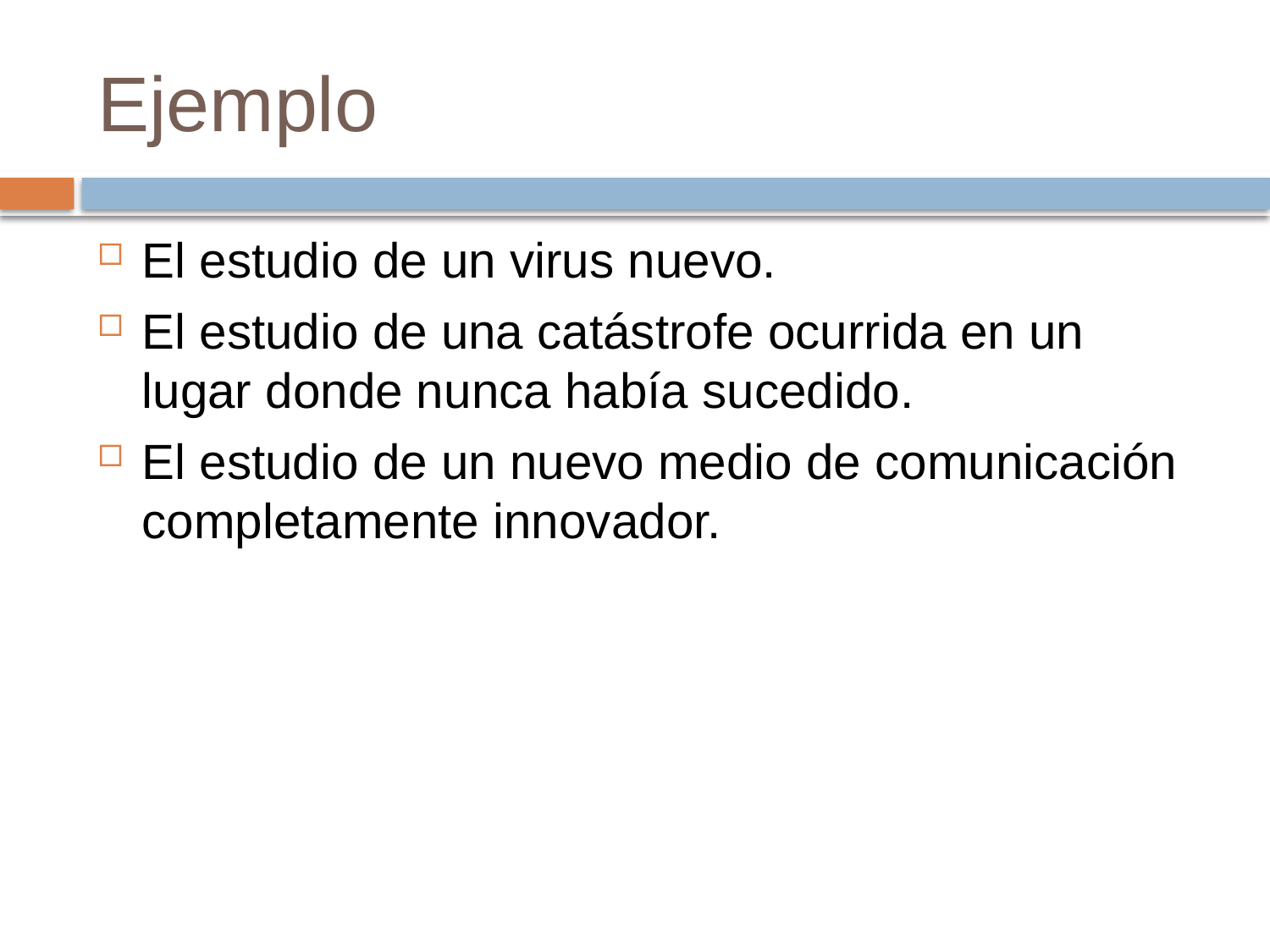

# Ejemplo
El estudio de un virus nuevo.
El estudio de una catástrofe ocurrida en un lugar donde nunca había sucedido.
El estudio de un nuevo medio de comunicación completamente innovador.